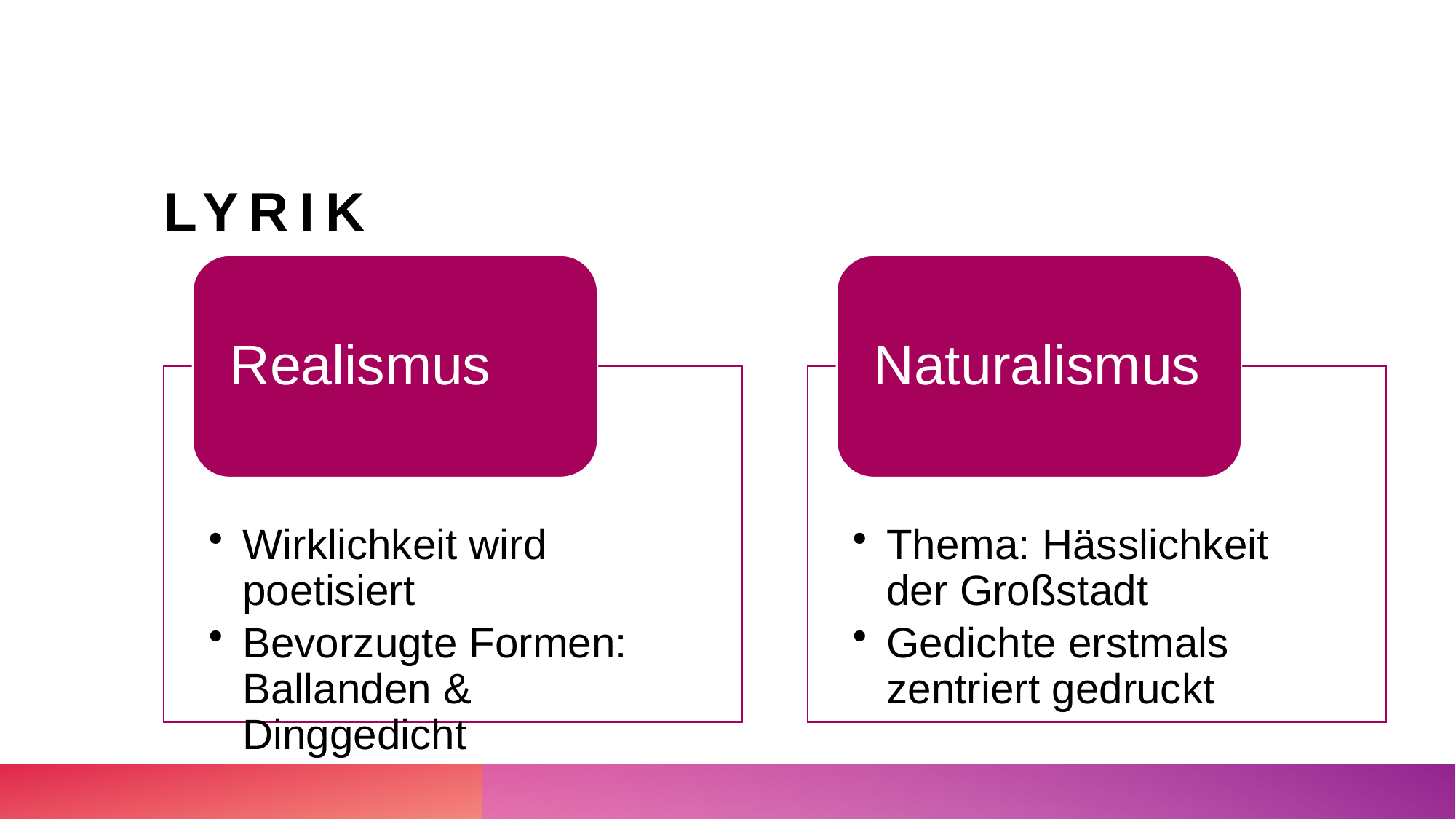

# Lyrik
Wirklichkeit wird poetisiert
Bevorzugte Formen: Ballanden & Dinggedicht
Realismus
Thema: Hässlichkeit der Großstadt
Gedichte erstmals zentriert gedruckt
Naturalismus